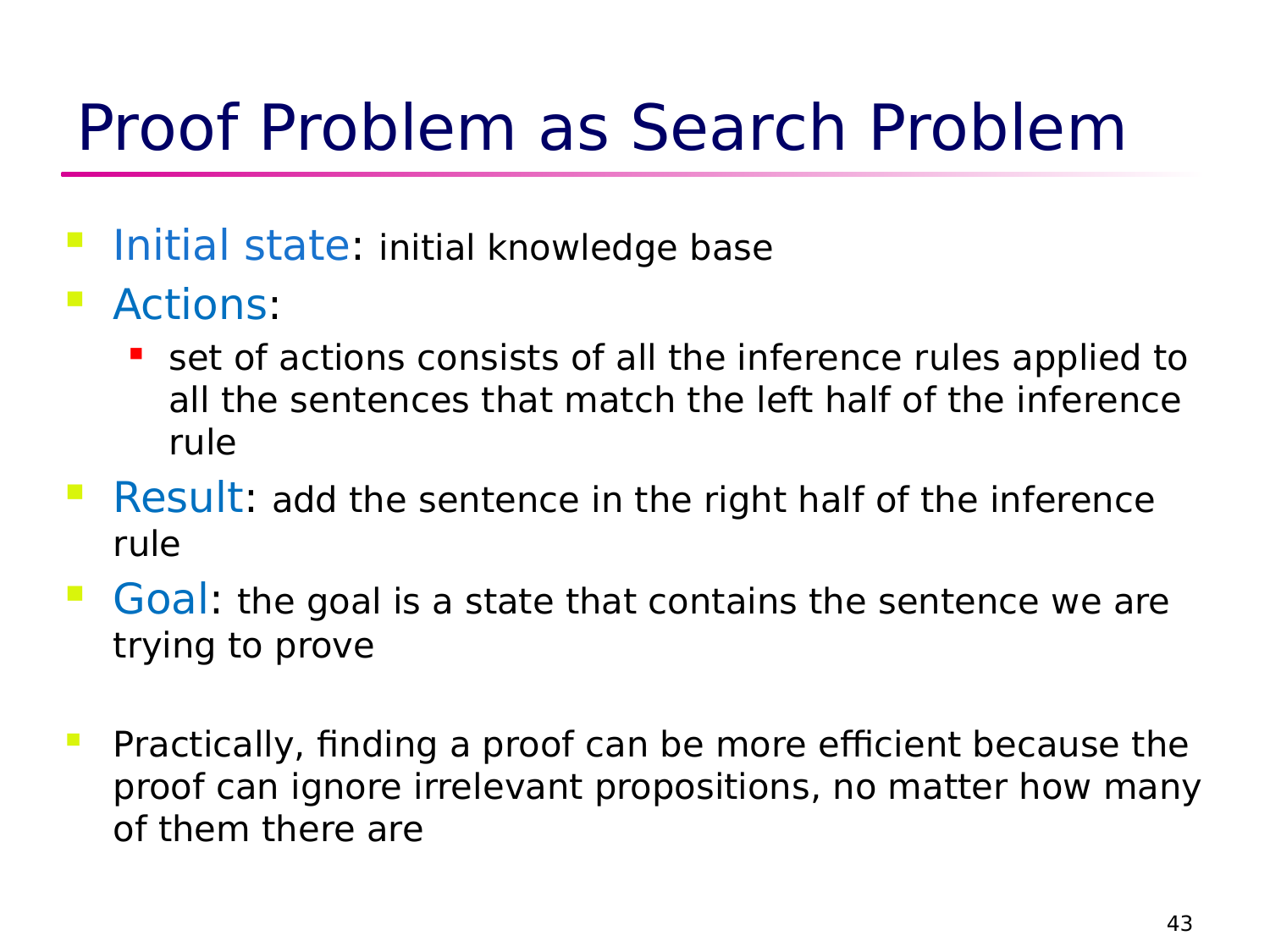

# Proof Problem as Search Problem
Initial state: initial knowledge base
Actions:
set of actions consists of all the inference rules applied to all the sentences that match the left half of the inference rule
Result: add the sentence in the right half of the inference rule
Goal: the goal is a state that contains the sentence we are trying to prove

Practically, finding a proof can be more efficient because the proof can ignore irrelevant propositions, no matter how many of them there are
43